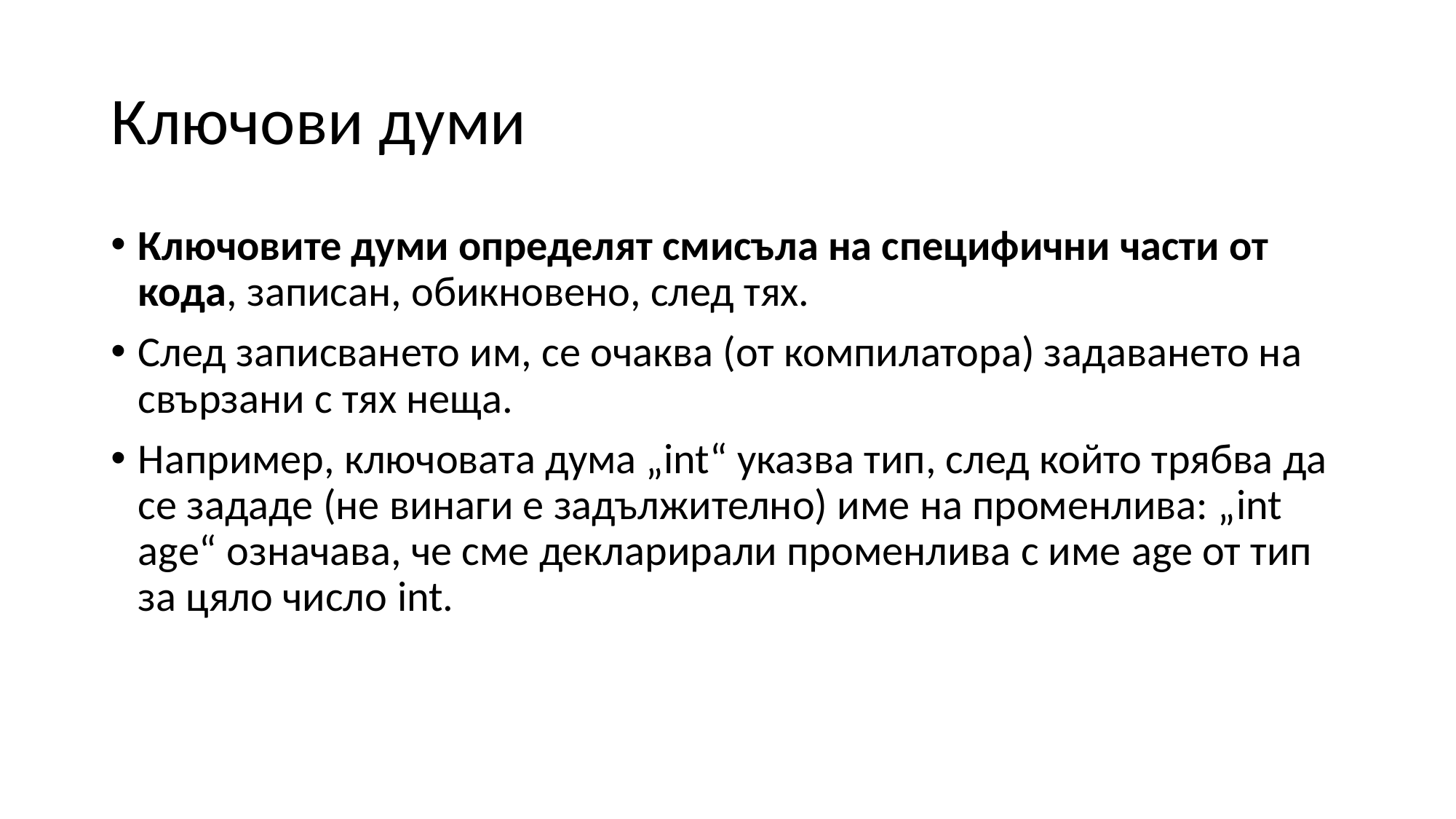

# Ключови думи
Ключовите думи определят смисъла на специфични части от кода, записан, обикновено, след тях.
След записването им, се очаква (от компилатора) задаването на свързани с тях неща.
Например, ключовата дума „int“ указва тип, след който трябва да се зададе (не винаги е задължително) име на променлива: „int age“ означава, че сме декларирали променлива с име age от тип за цяло число int.